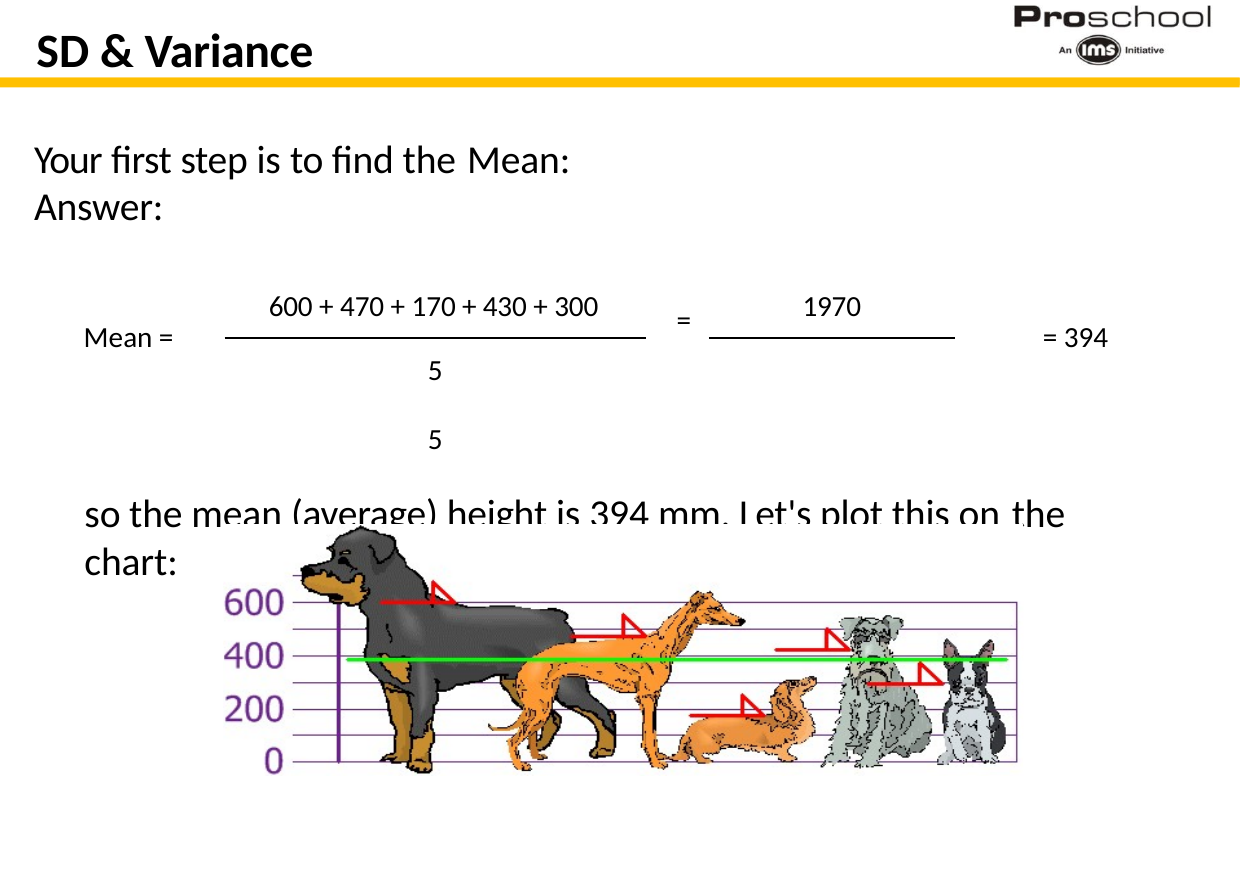

# SD & Variance

Your first step is to find the Mean:
Answer:
600 + 470 + 170 + 430 + 300
1970
=
Mean =
= 394

5	5

so the mean (average) height is 394 mm. Let's plot this on the
chart: